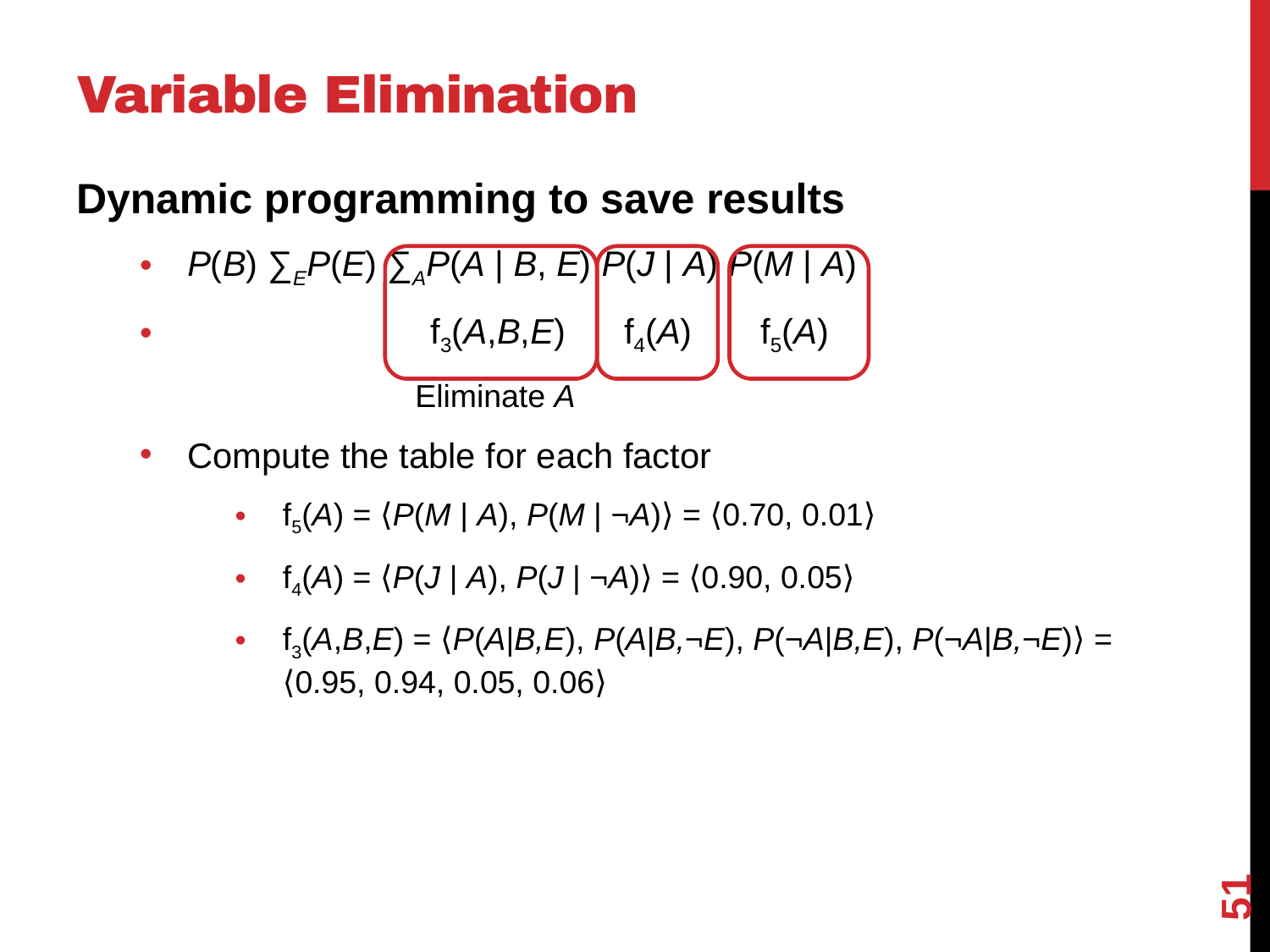

# Variable Elimination
Dynamic programming to save results
P(B) ∑EP(E) ∑AP(A | B, E) P(J | A) P(M | A)
                         f3(A,B,E)      f4(A)       f5(A)
                               Eliminate A
Compute the table for each factor
f5(A) = ⟨P(M | A), P(M | ¬A)⟩ = ⟨0.70, 0.01⟩
f4(A) = ⟨P(J | A), P(J | ¬A)⟩ = ⟨0.90, 0.05⟩
f3(A,B,E) = ⟨P(A|B,E), P(A|B,¬E), P(¬A|B,E), P(¬A|B,¬E)⟩ = ⟨0.95, 0.94, 0.05, 0.06⟩

51